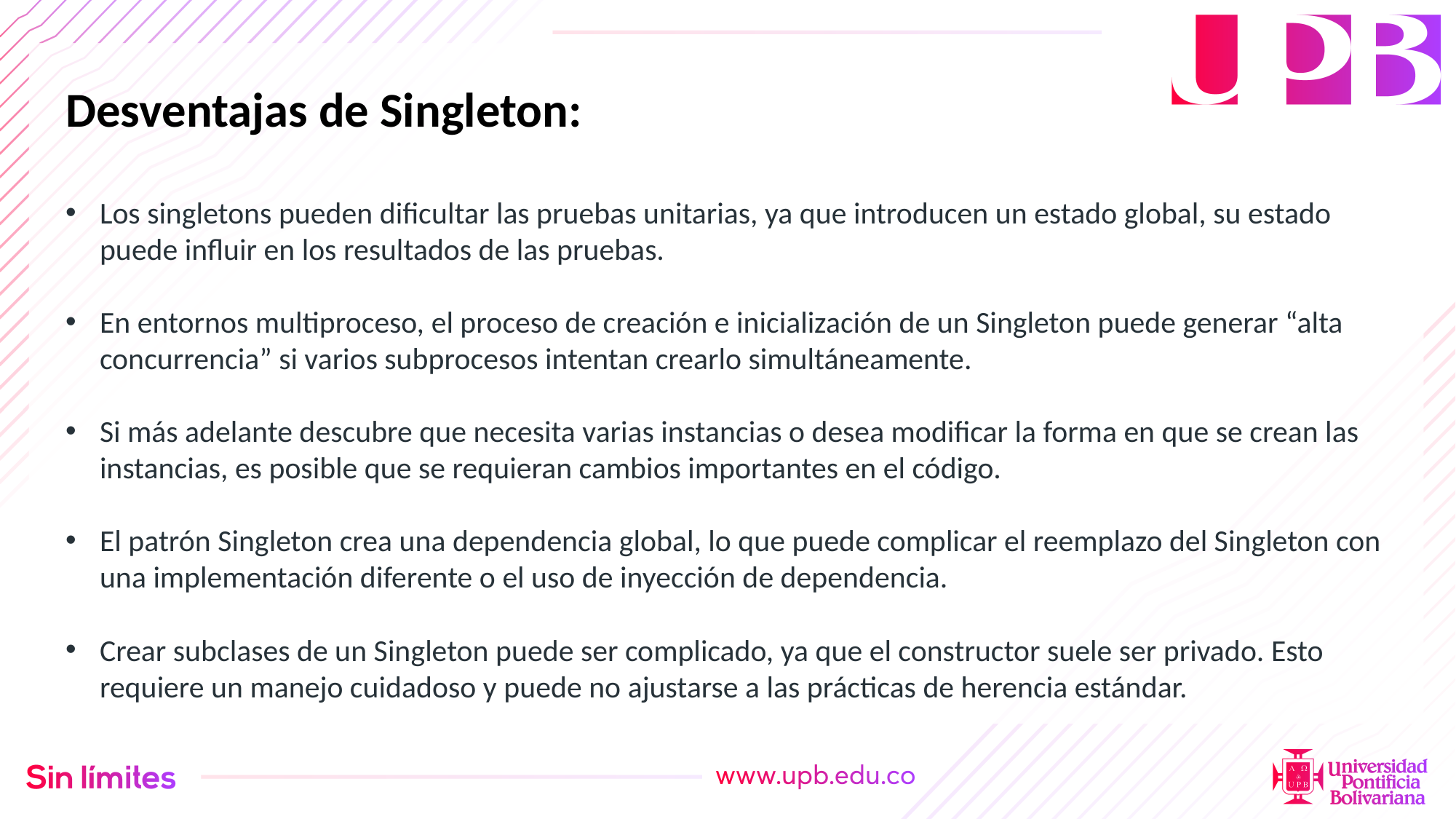

Desventajas de Singleton:
Los singletons pueden dificultar las pruebas unitarias, ya que introducen un estado global, su estado puede influir en los resultados de las pruebas.

En entornos multiproceso, el proceso de creación e inicialización de un Singleton puede generar “alta concurrencia” si varios subprocesos intentan crearlo simultáneamente.

Si más adelante descubre que necesita varias instancias o desea modificar la forma en que se crean las instancias, es posible que se requieran cambios importantes en el código.

El patrón Singleton crea una dependencia global, lo que puede complicar el reemplazo del Singleton con una implementación diferente o el uso de inyección de dependencia.

Crear subclases de un Singleton puede ser complicado, ya que el constructor suele ser privado. Esto requiere un manejo cuidadoso y puede no ajustarse a las prácticas de herencia estándar.